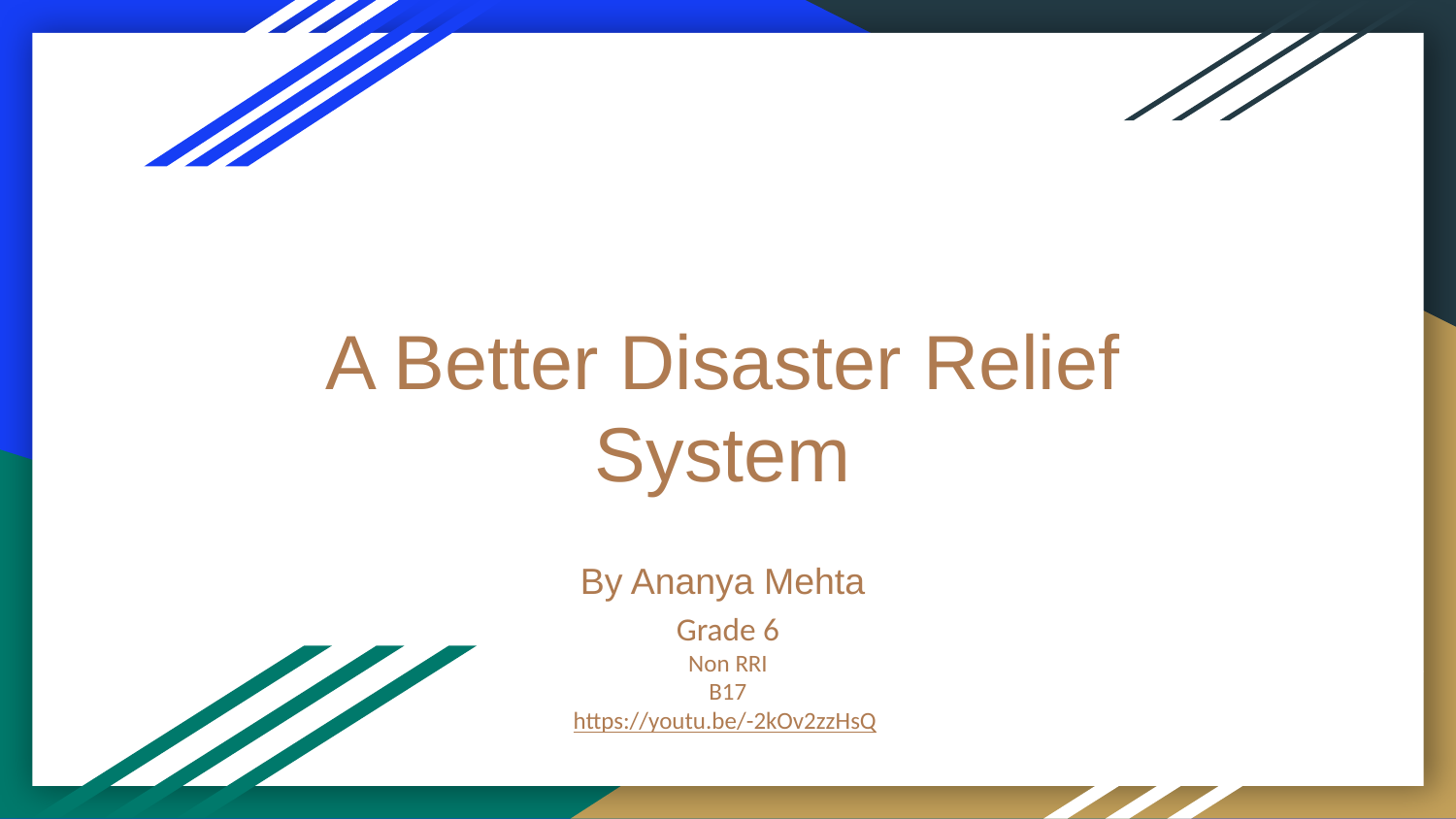

# A Better Disaster Relief System
By Ananya Mehta

Grade 6
Non RRI
B17
https://youtu.be/-2kOv2zzHsQ